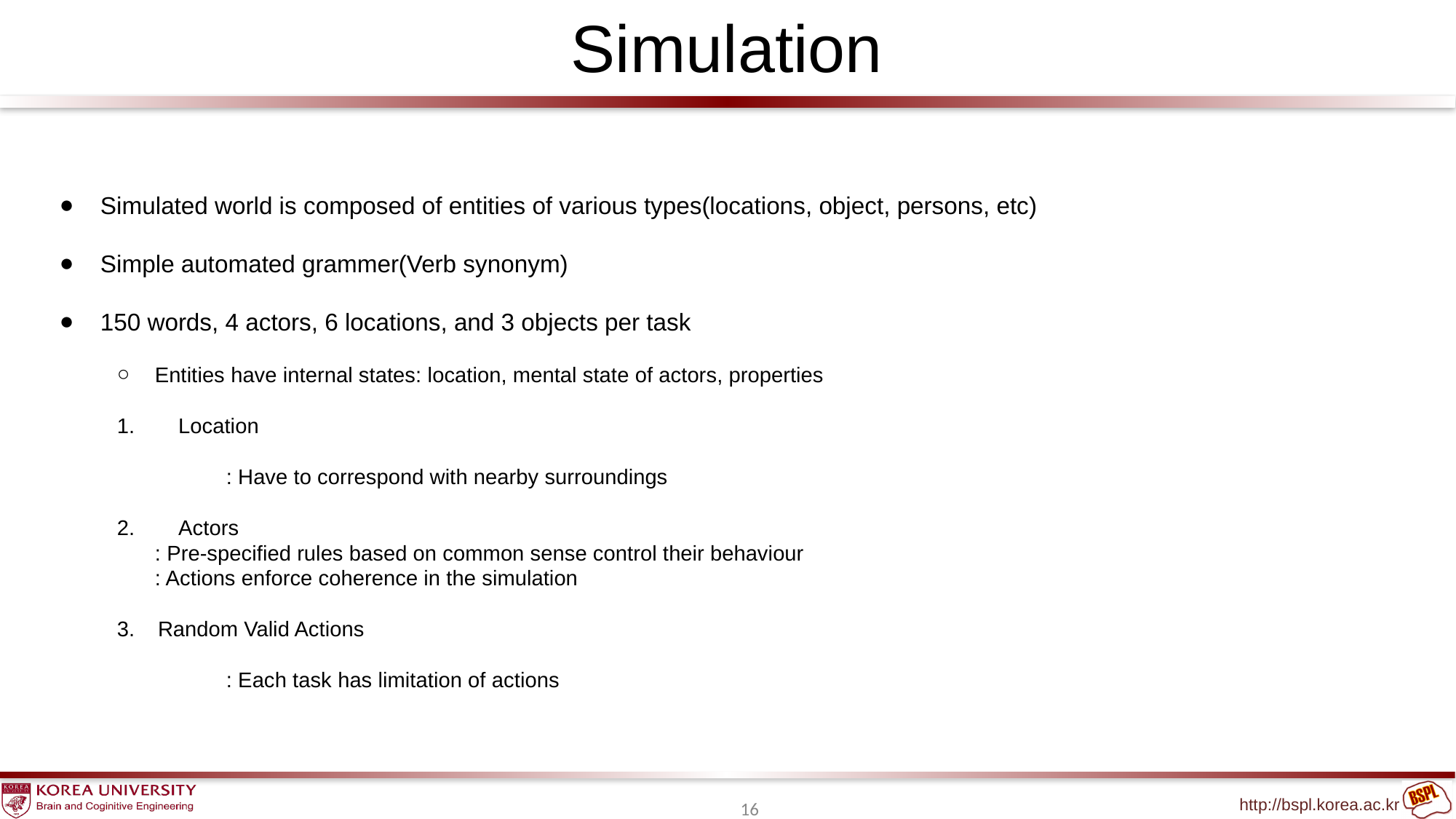

# Simulation
Simulated world is composed of entities of various types(locations, object, persons, etc)
Simple automated grammer(Verb synonym)
150 words, 4 actors, 6 locations, and 3 objects per task
Entities have internal states: location, mental state of actors, properties
Location
	: Have to correspond with nearby surroundings
Actors
 	: Pre-specified rules based on common sense control their behaviour
	: Actions enforce coherence in the simulation
Random Valid Actions
	: Each task has limitation of actions